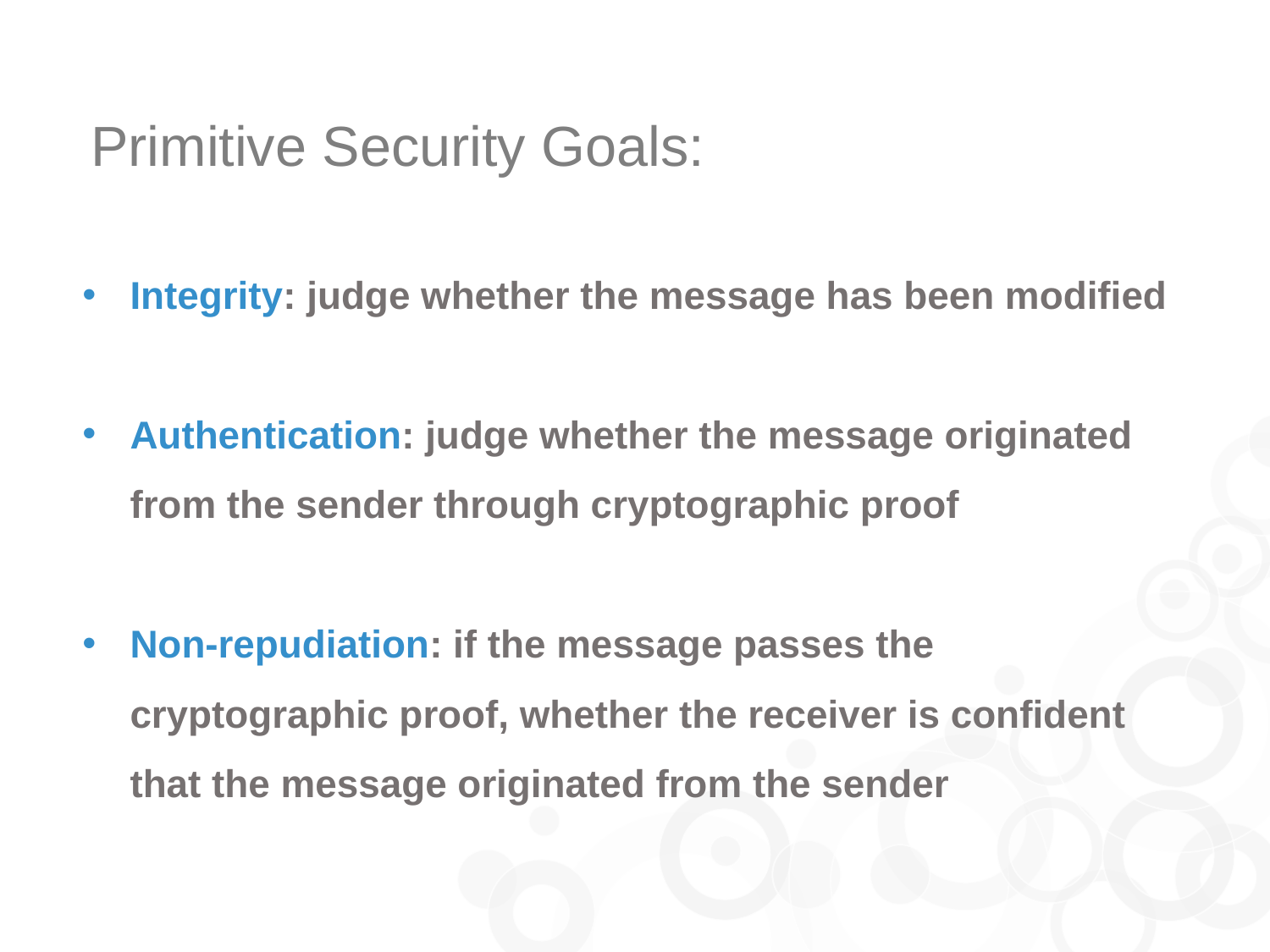

Primitive Security Goals:
Integrity: judge whether the message has been modified

Authentication: judge whether the message originated from the sender through cryptographic proof

Non-repudiation: if the message passes the cryptographic proof, whether the receiver is confident that the message originated from the sender